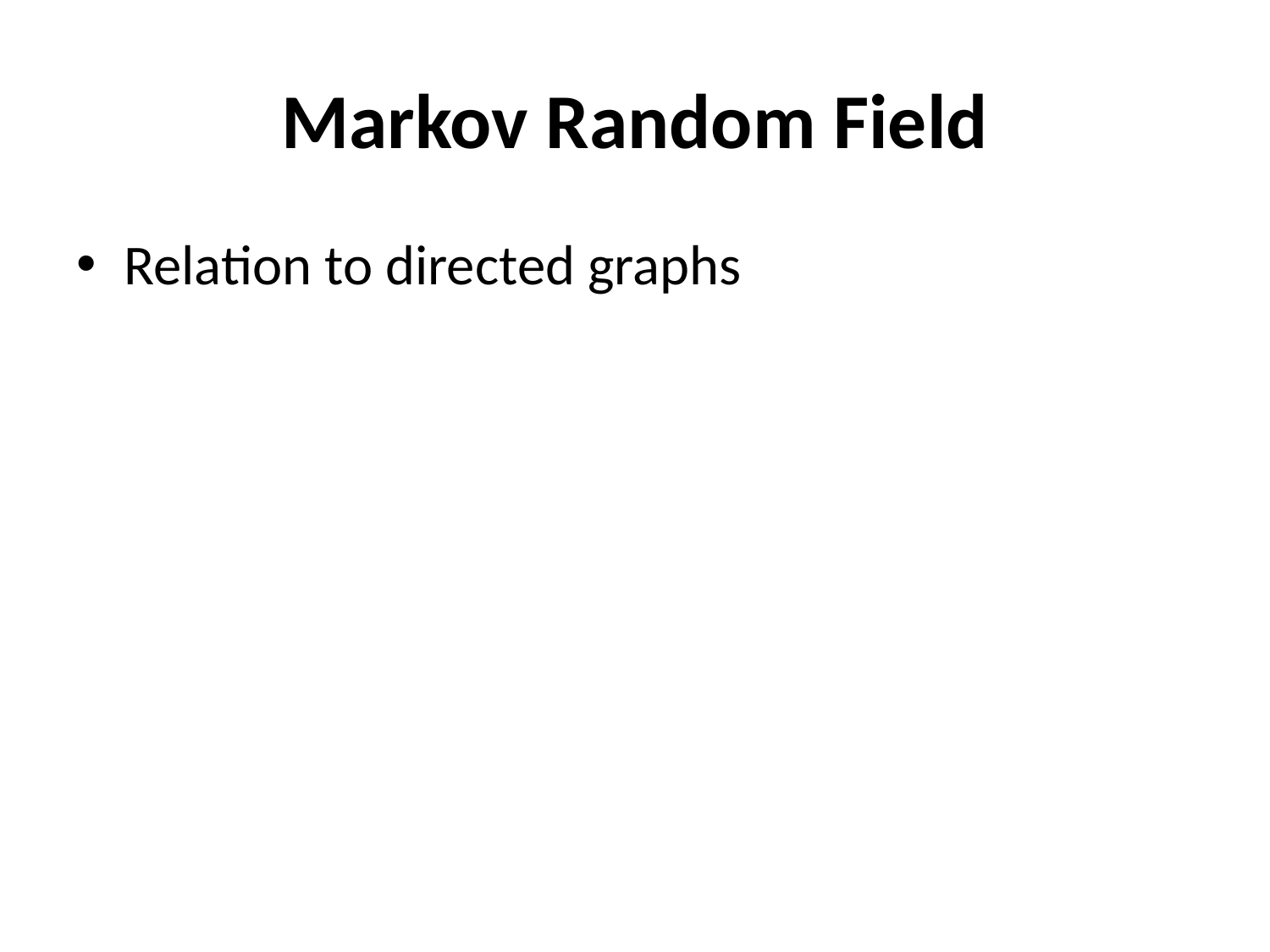

# Markov Random Field
Relation to directed graphs